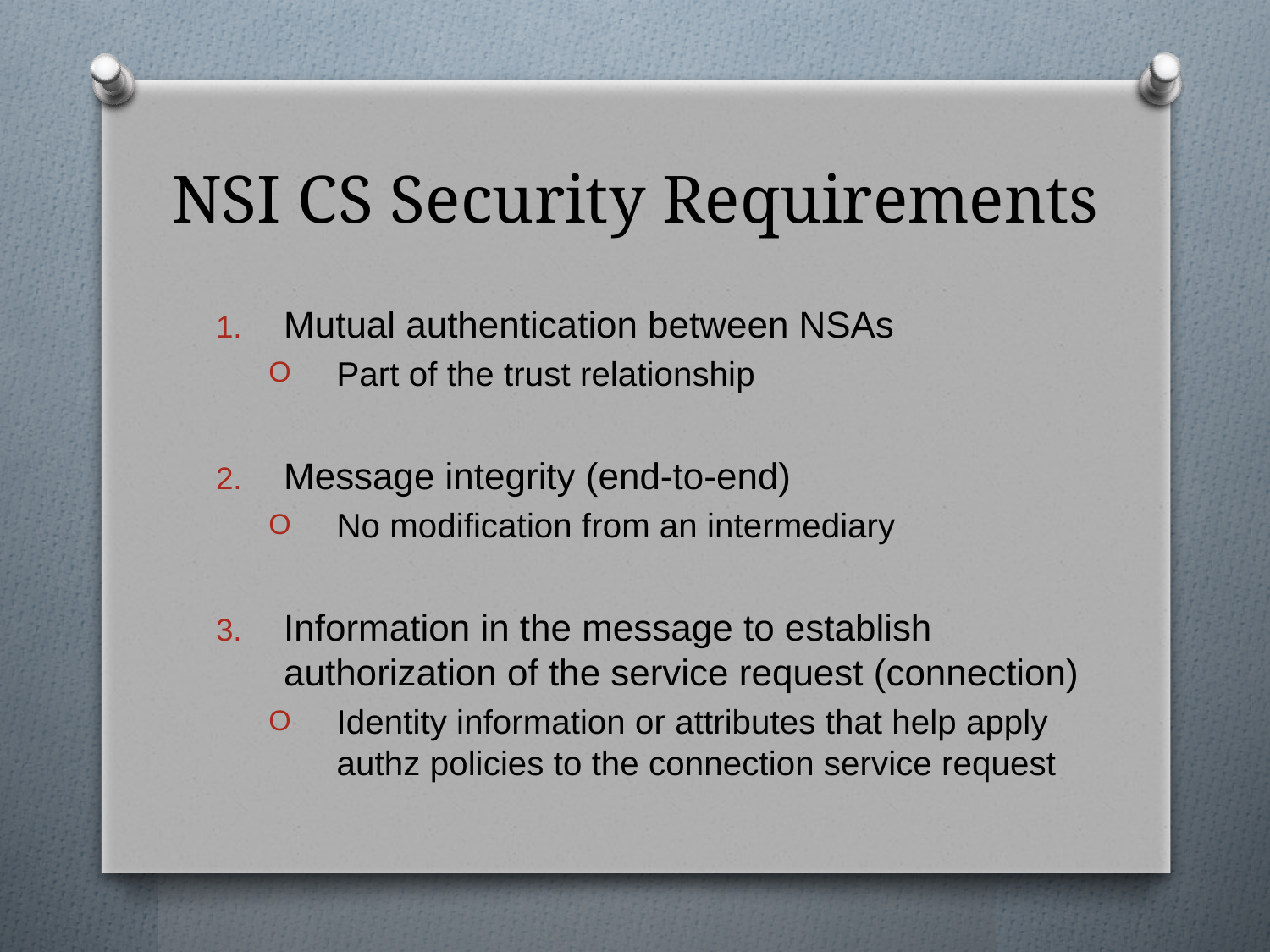

# NSI CS Security Requirements
Mutual authentication between NSAs
Part of the trust relationship

Message integrity (end-to-end)
No modification from an intermediary

Information in the message to establish authorization of the service request (connection)
Identity information or attributes that help apply authz policies to the connection service request